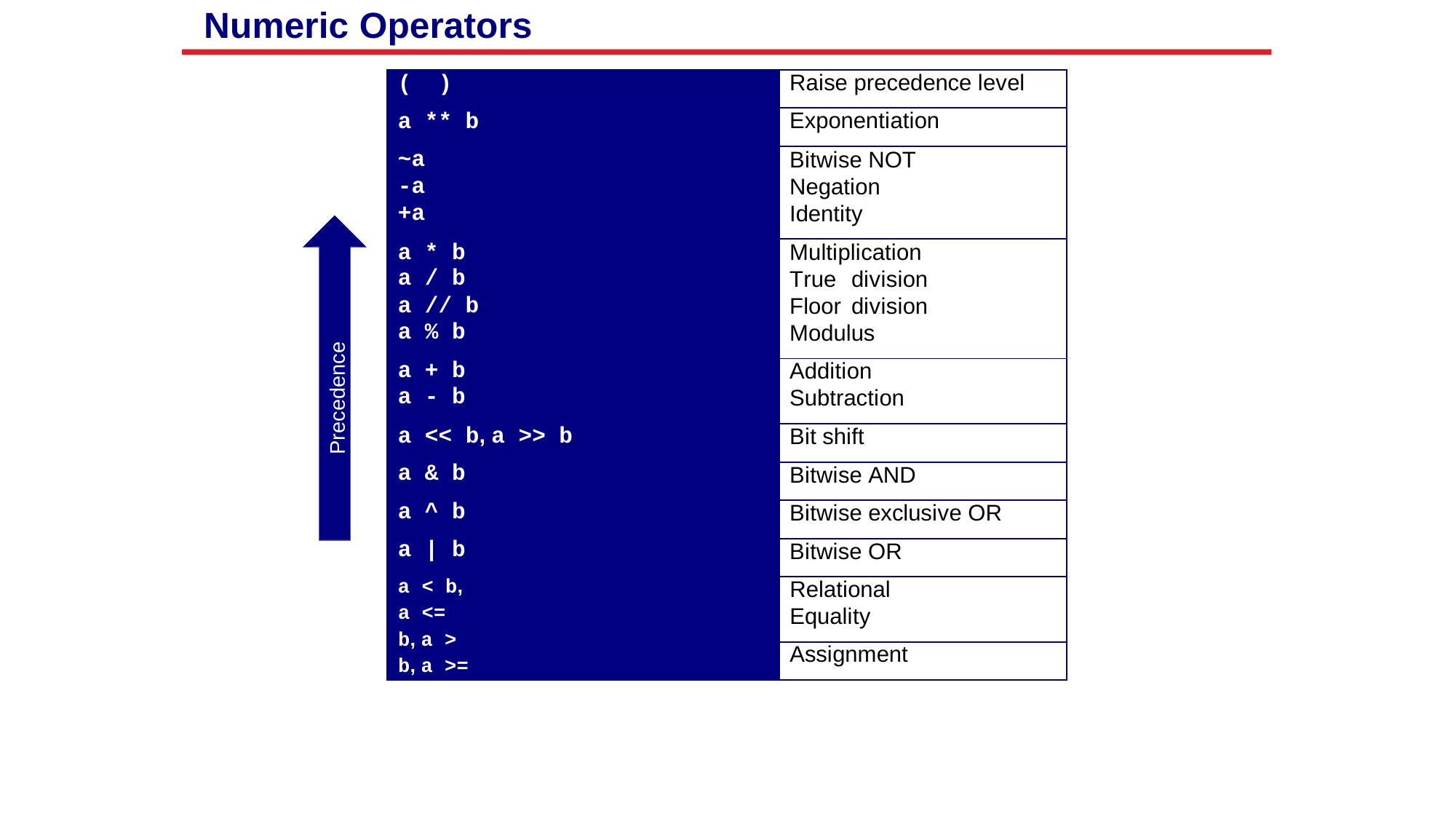

Numeric
Operators

(  )
a ** b
~a
-a
+a
a * b a / b
a // b a % b
a + b a - b
a << b, a >> b
a & b
a ^ b
a | b
a < b, a <= b, a > b, a >= b
a != b, a == b
=, +=, -=, *=, /=, %=
Raise precedence level

Exponentiation

Bitwise NOT Negation Identity

Multiplication True division Floor division Modulus

Addition
Subtraction
Precedence

Bit shift

Bitwise AND

Bitwise exclusive OR

Bitwise OR

Relational
Equality

Assignment